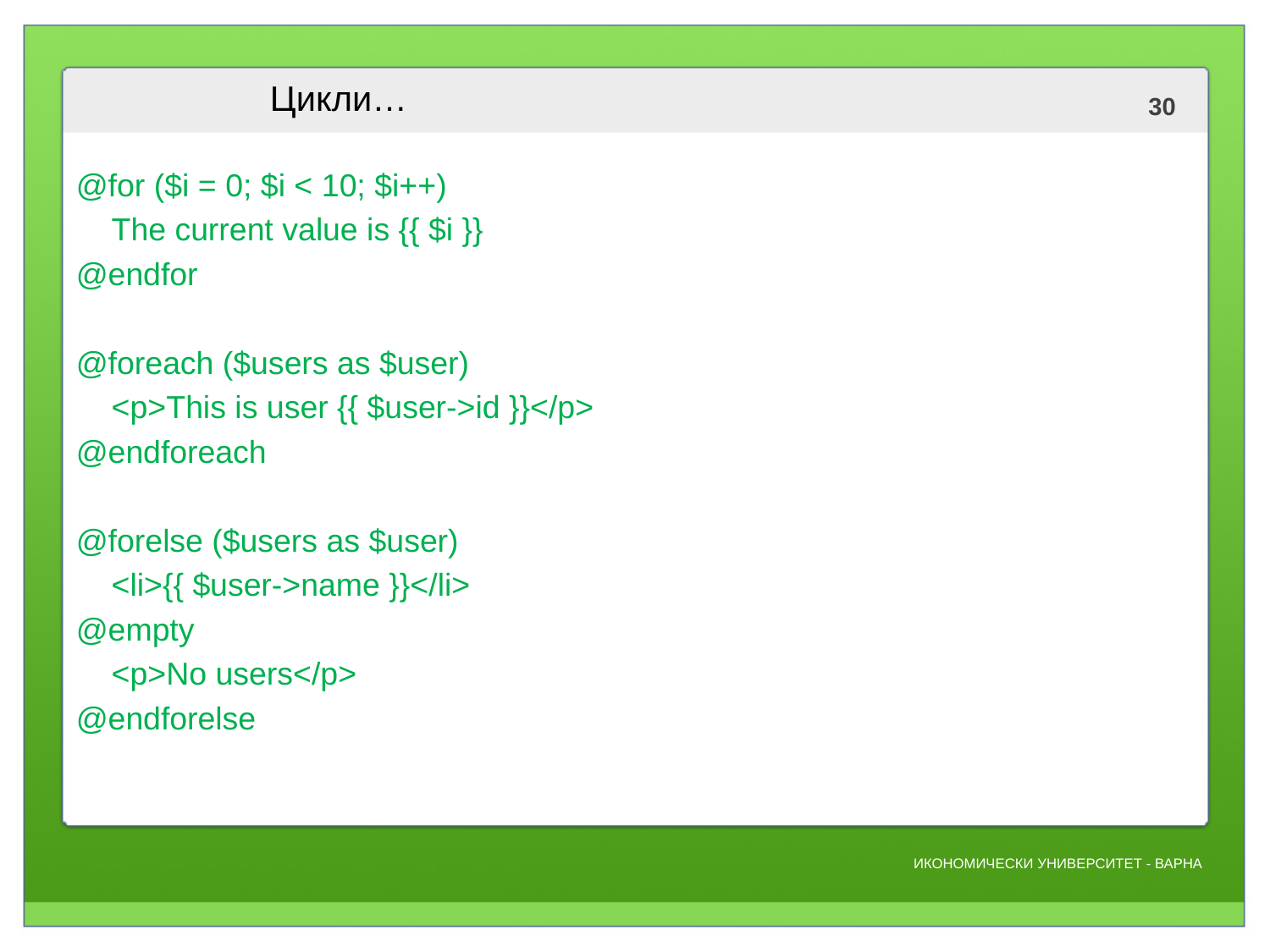

# Цикли…
@for ($i = 0; $i < 10; $i++)
    The current value is {{ $i }}
@endfor

@foreach ($users as $user)
    <p>This is user {{ $user->id }}</p>
@endforeach

@forelse ($users as $user)
    <li>{{ $user->name }}</li>
@empty
    <p>No users</p>
@endforelse